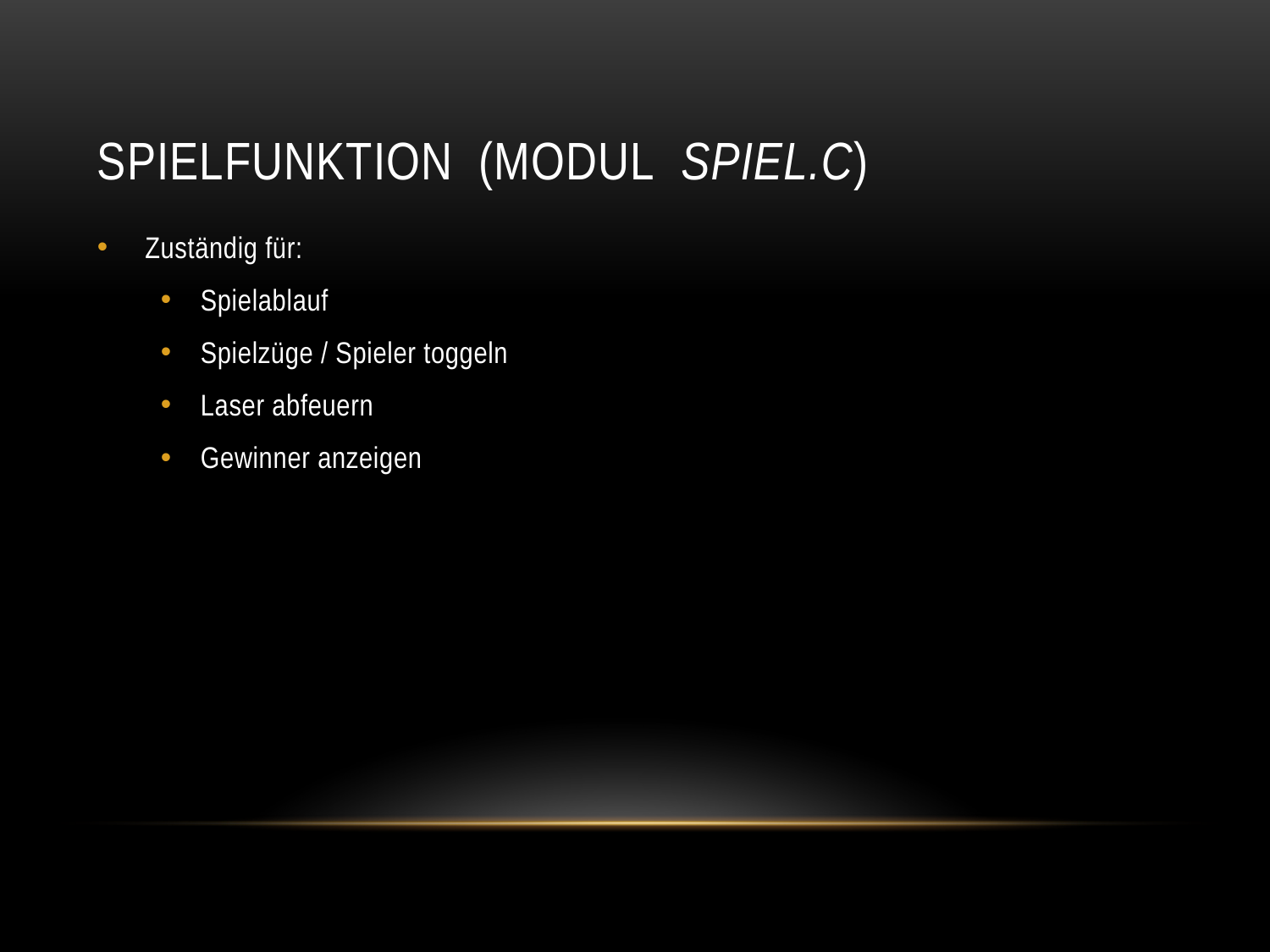

# Spielfunktion  (Modul  Spiel.c)
Zuständig für:
Spielablauf
Spielzüge / Spieler toggeln
Laser abfeuern
Gewinner anzeigen